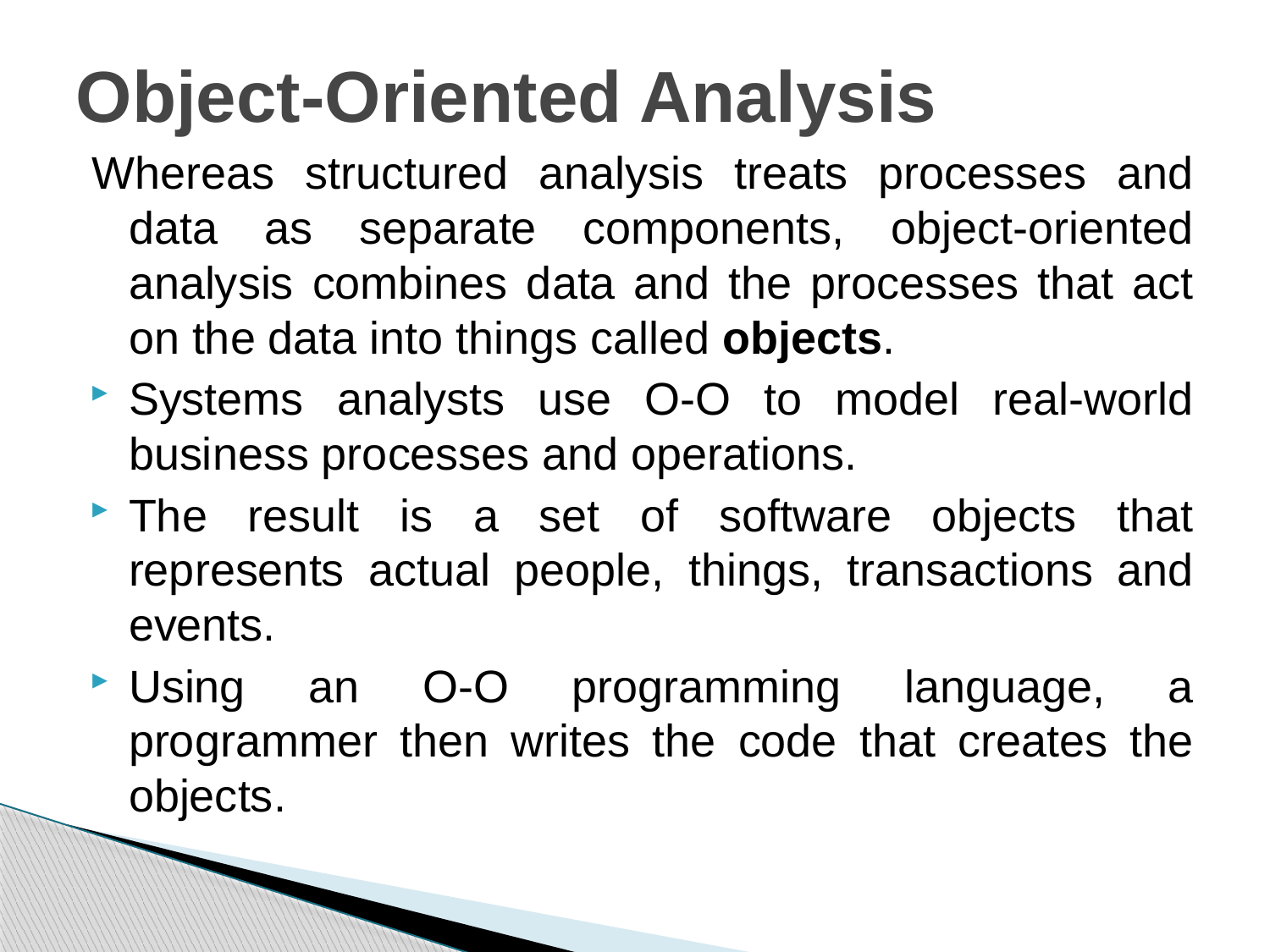

# Object-Oriented Analysis
Whereas structured analysis treats processes and data as separate components, object-oriented analysis combines data and the processes that act on the data into things called objects.
Systems analysts use O-O to model real-world business processes and operations.
The result is a set of software objects that represents actual people, things, transactions and events.
Using an O-O programming language, a programmer then writes the code that creates the objects.